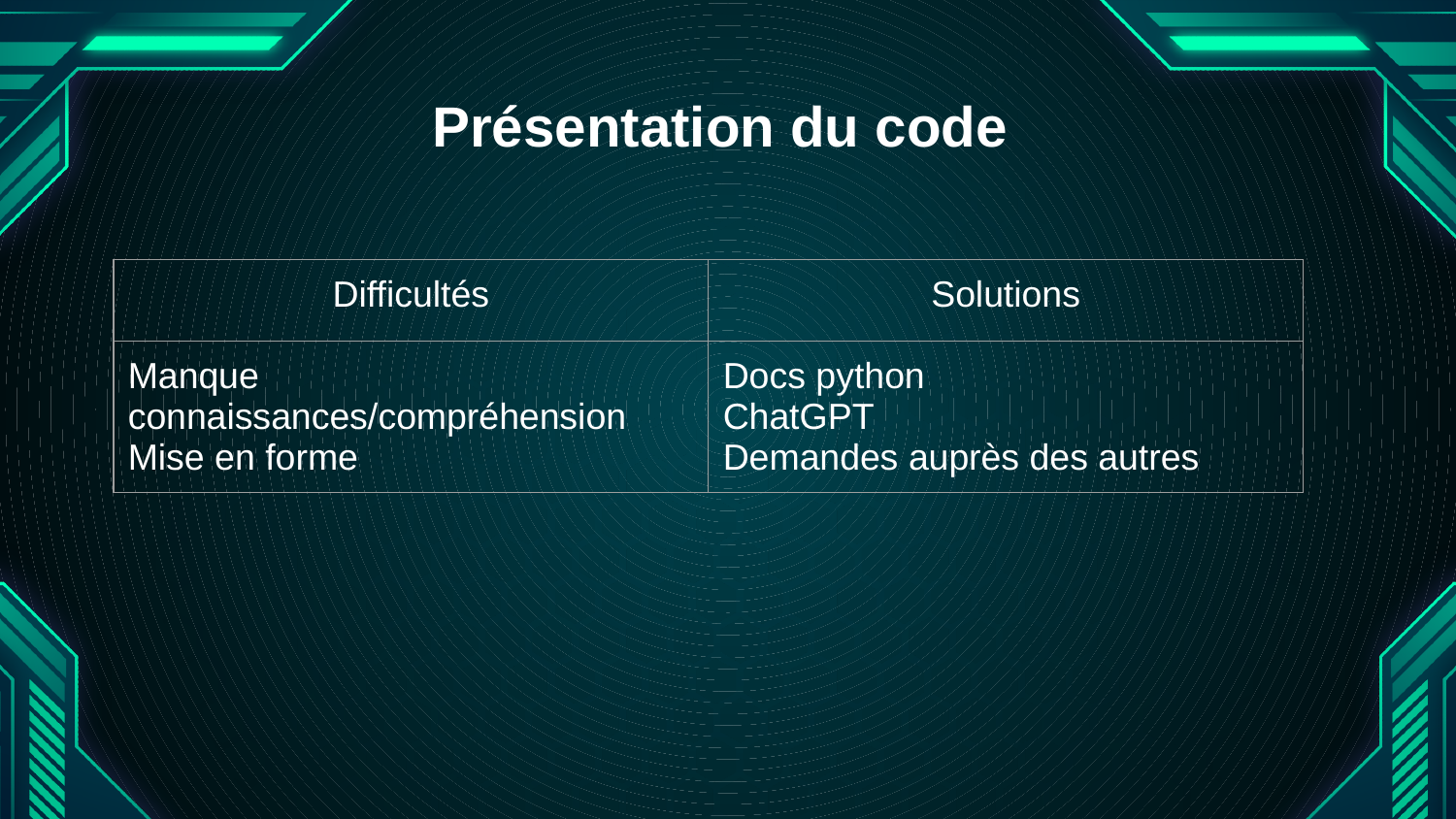

# Présentation du code
| Difficultés | Solutions |
| --- | --- |
| Manque connaissances/compréhension Mise en forme | Docs python ChatGPT Demandes auprès des autres |